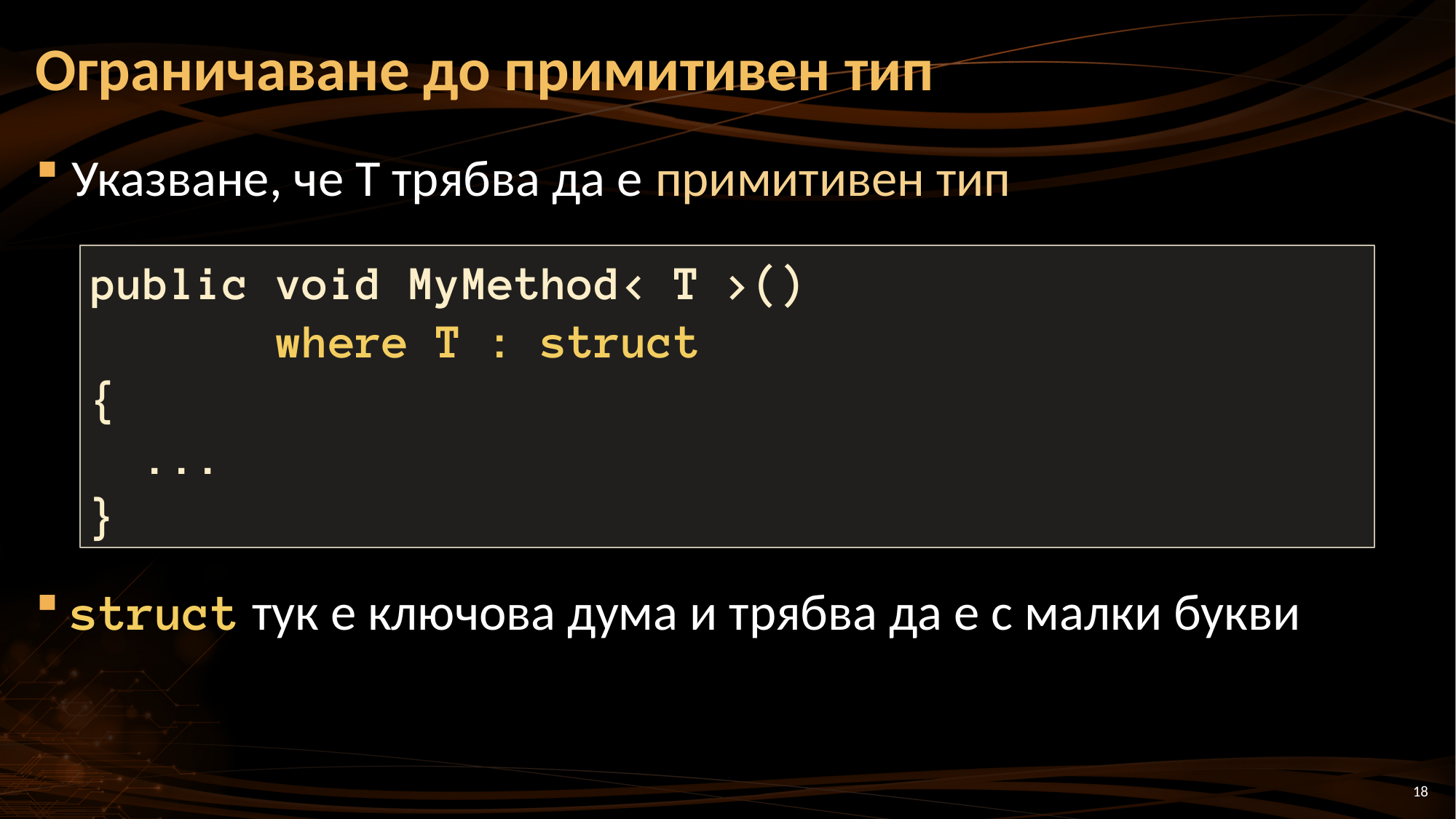

# Ограничаване до примитивен тип
Указване, че Т трябва да е примитивен тип

struct тук е ключова дума и трябва да е с малки букви
public void MyMethod< T >()
       where T : struct
{
  ...
}
18